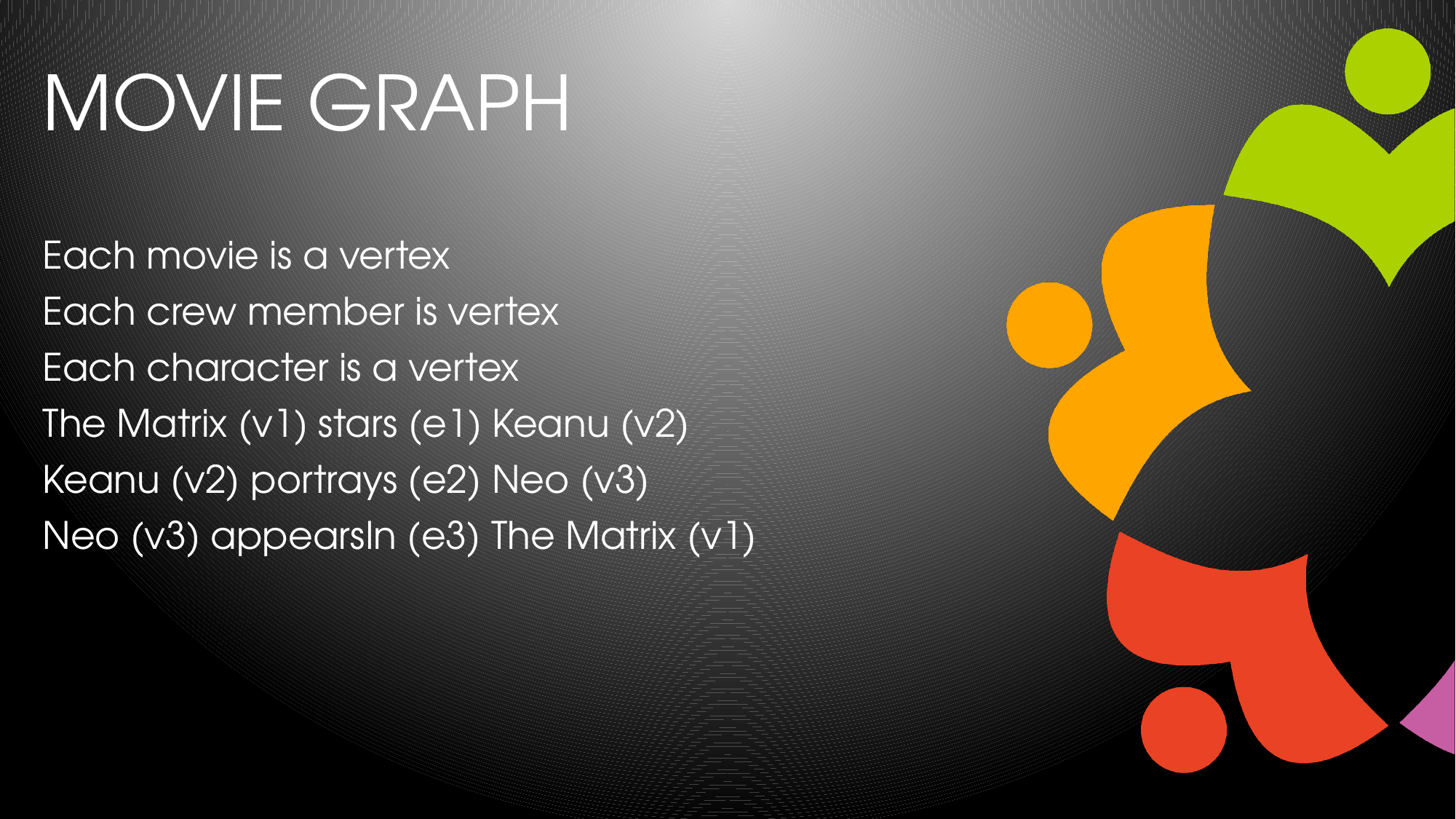

# Movie graph
Each movie is a vertex
Each crew member is vertex
Each character is a vertex
The Matrix (v1) stars (e1) Keanu (v2)
Keanu (v2) portrays (e2) Neo (v3)
Neo (v3) appearsIn (e3) The Matrix (v1)